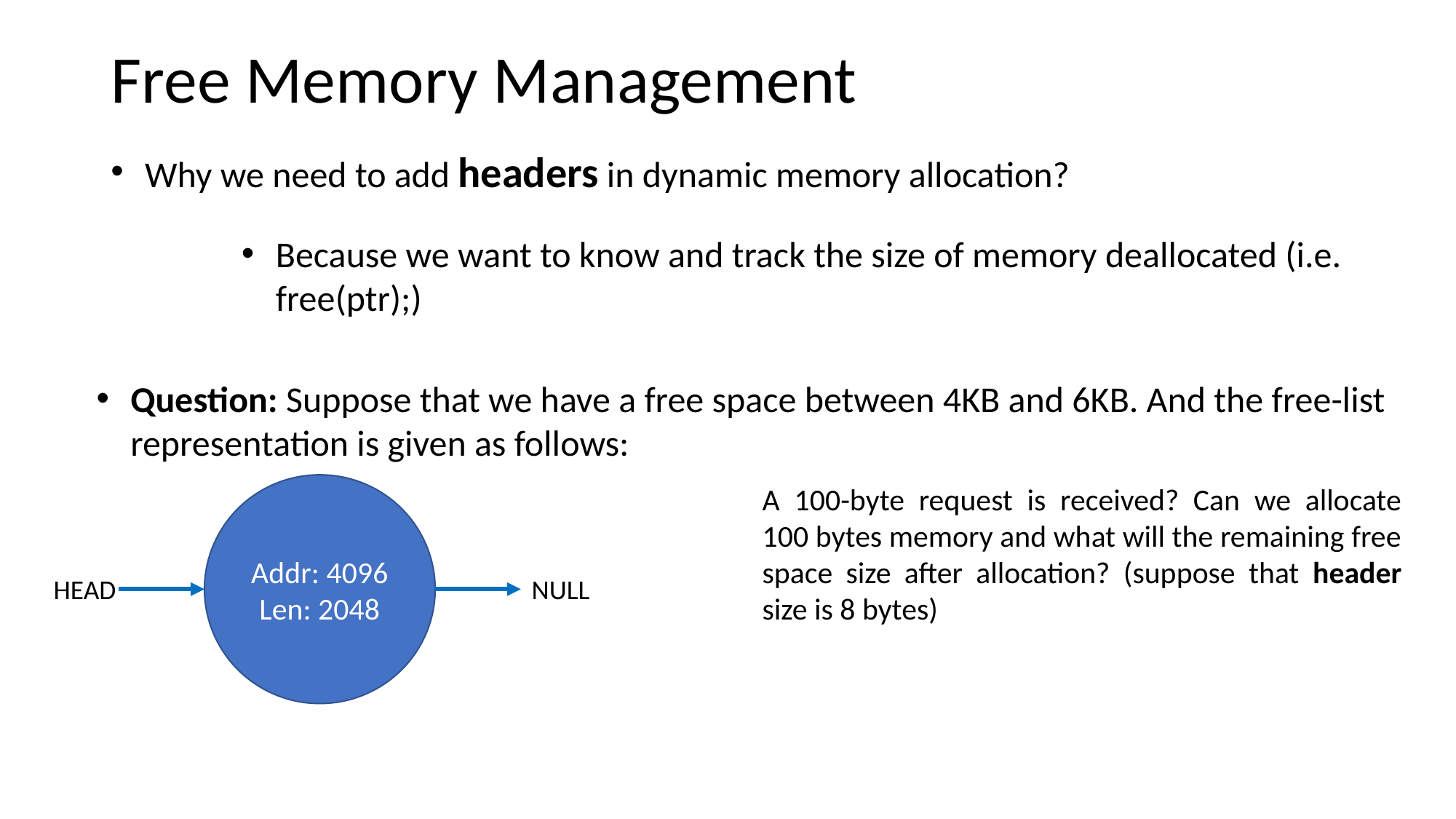

# Free Memory Management
Why we need to add headers in dynamic memory allocation?
Because we want to know and track the size of memory deallocated (i.e. free(ptr);)
Question: Suppose that we have a free space between 4KB and 6KB. And the free-list representation is given as follows:
Addr: 4096
Len: 2048
A 100-byte request is received? Can we allocate 100 bytes memory and what will the remaining free space size after allocation? (suppose that header size is 8 bytes)
HEAD
NULL